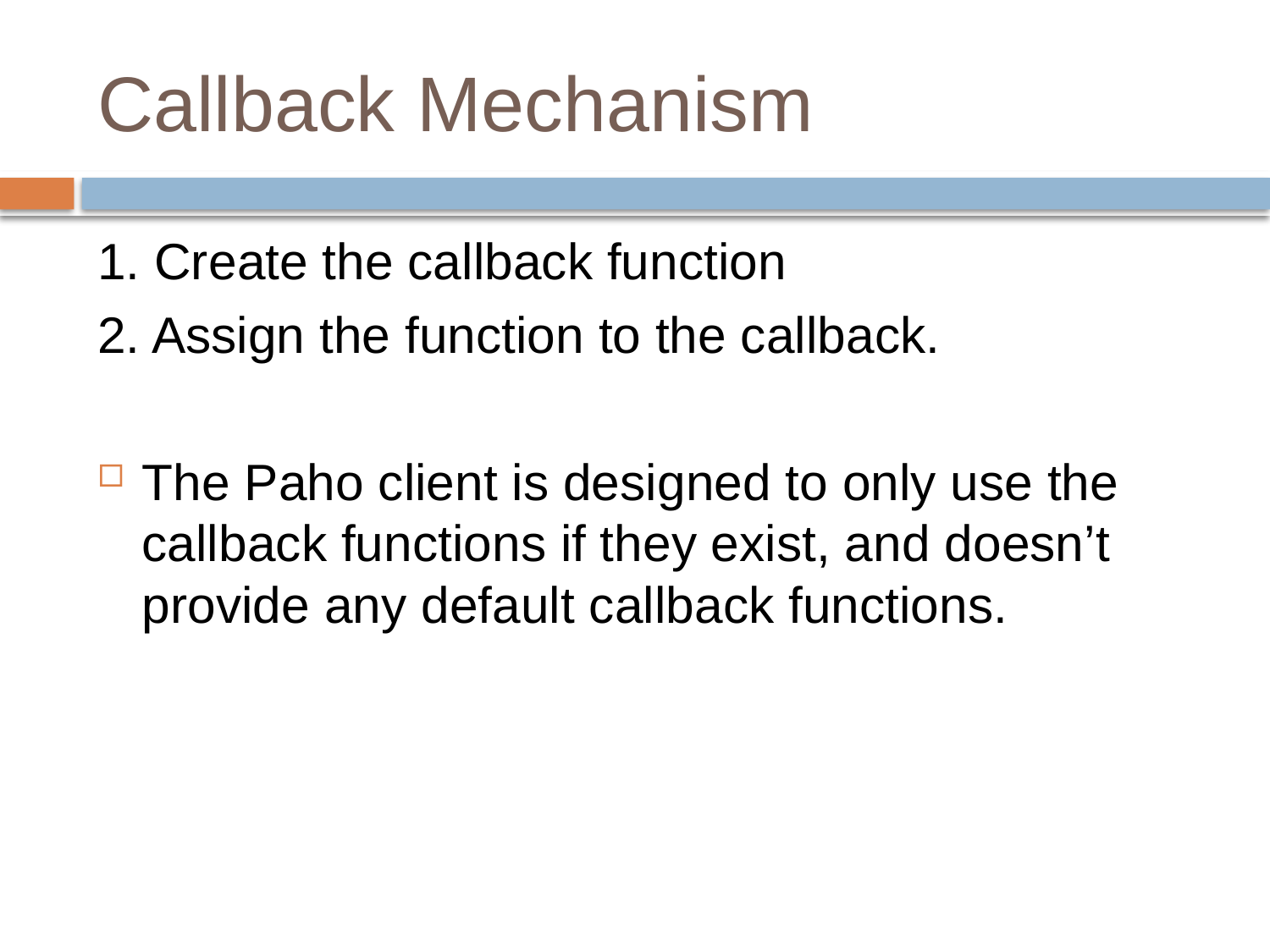

# Callback Mechanism
1. Create the callback function
2. Assign the function to the callback.

The Paho client is designed to only use the callback functions if they exist, and doesn’t provide any default callback functions.